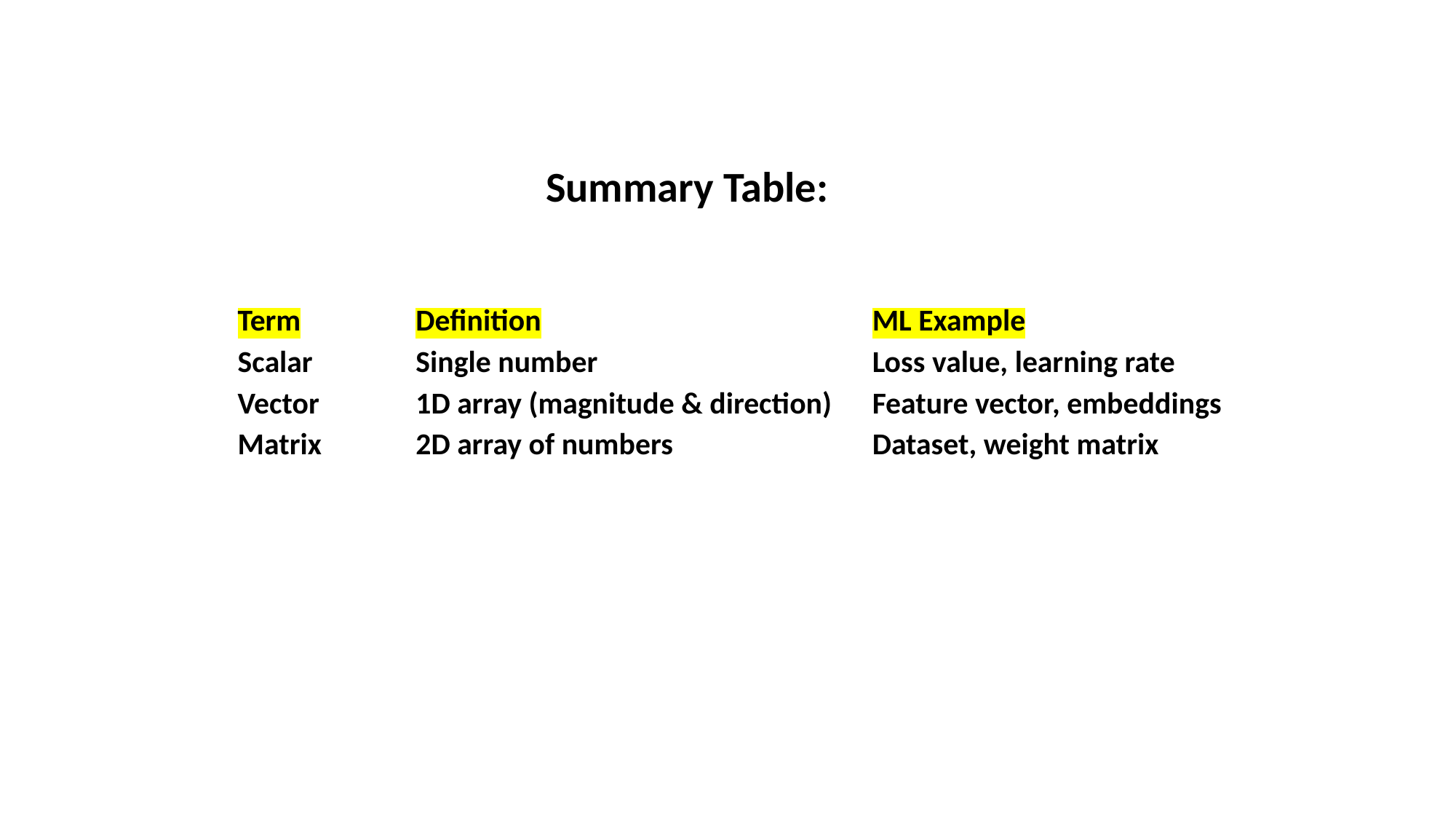

Summary Table:
| Term | Definition | ML Example |
| --- | --- | --- |
| Scalar | Single number | Loss value, learning rate |
| Vector | 1D array (magnitude & direction) | Feature vector, embeddings |
| Matrix | 2D array of numbers | Dataset, weight matrix |